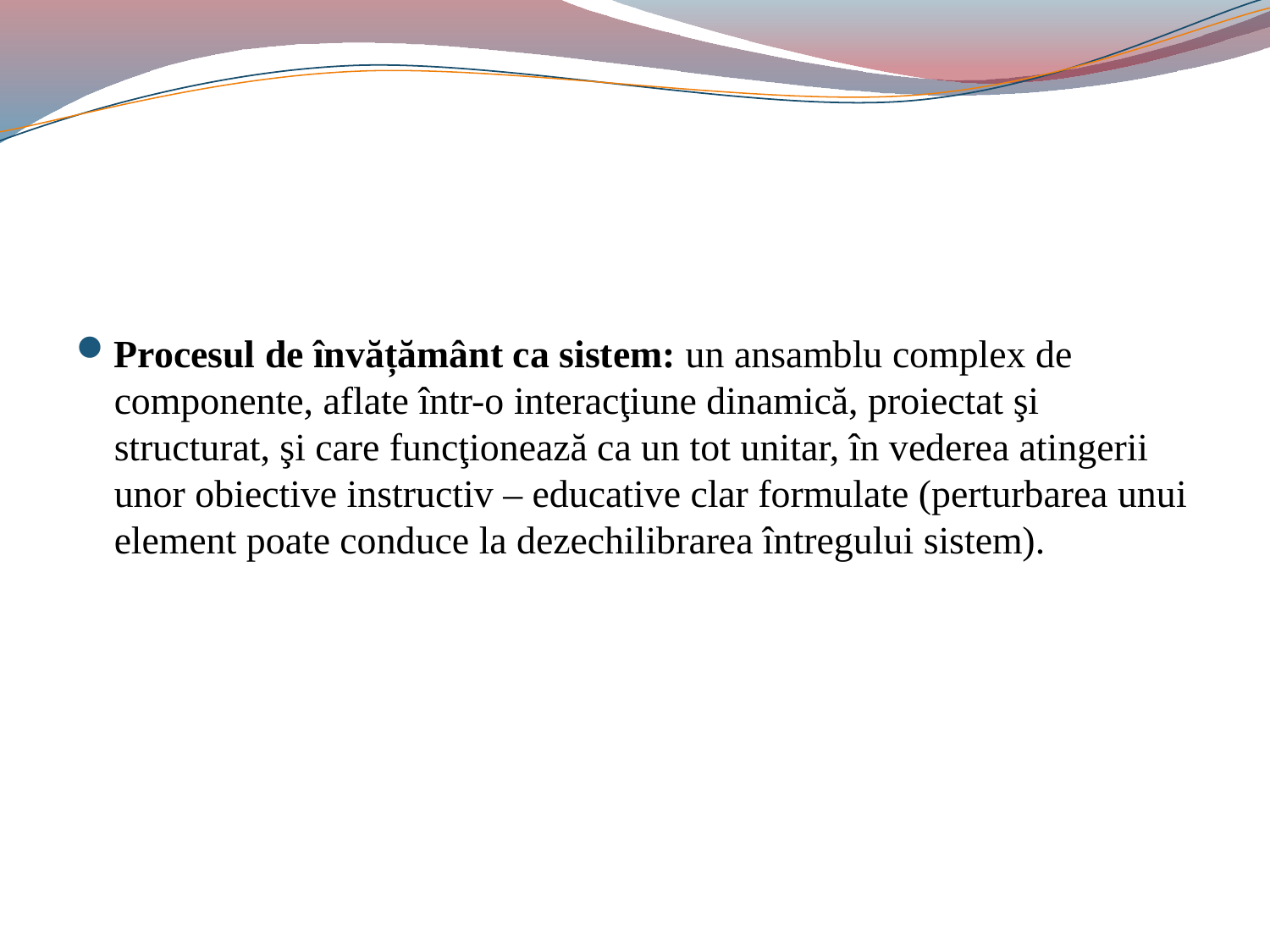

#

Procesul de învățământ ca sistem: un ansamblu complex de componente, aflate într-o interacţiune dinamică, proiectat şi structurat, şi care funcţionează ca un tot unitar, în vederea atingerii unor obiective instructiv – educative clar formulate (perturbarea unui element poate conduce la dezechilibrarea întregului sistem).